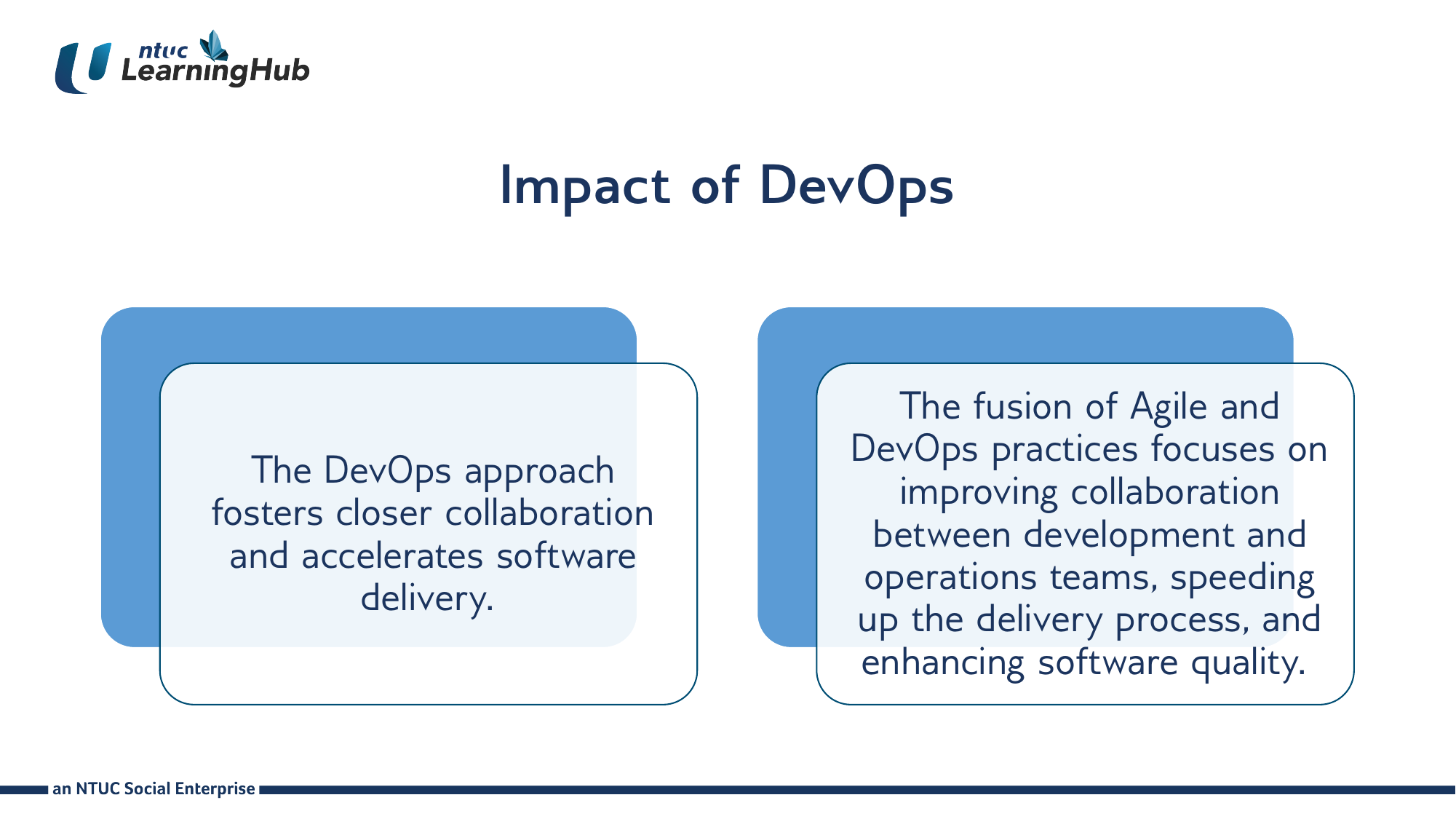

# Impact of DevOps
The DevOps approach fosters closer collaboration and accelerates software delivery.
The fusion of Agile and DevOps practices focuses on improving collaboration between development and operations teams, speeding up the delivery process, and enhancing software quality.